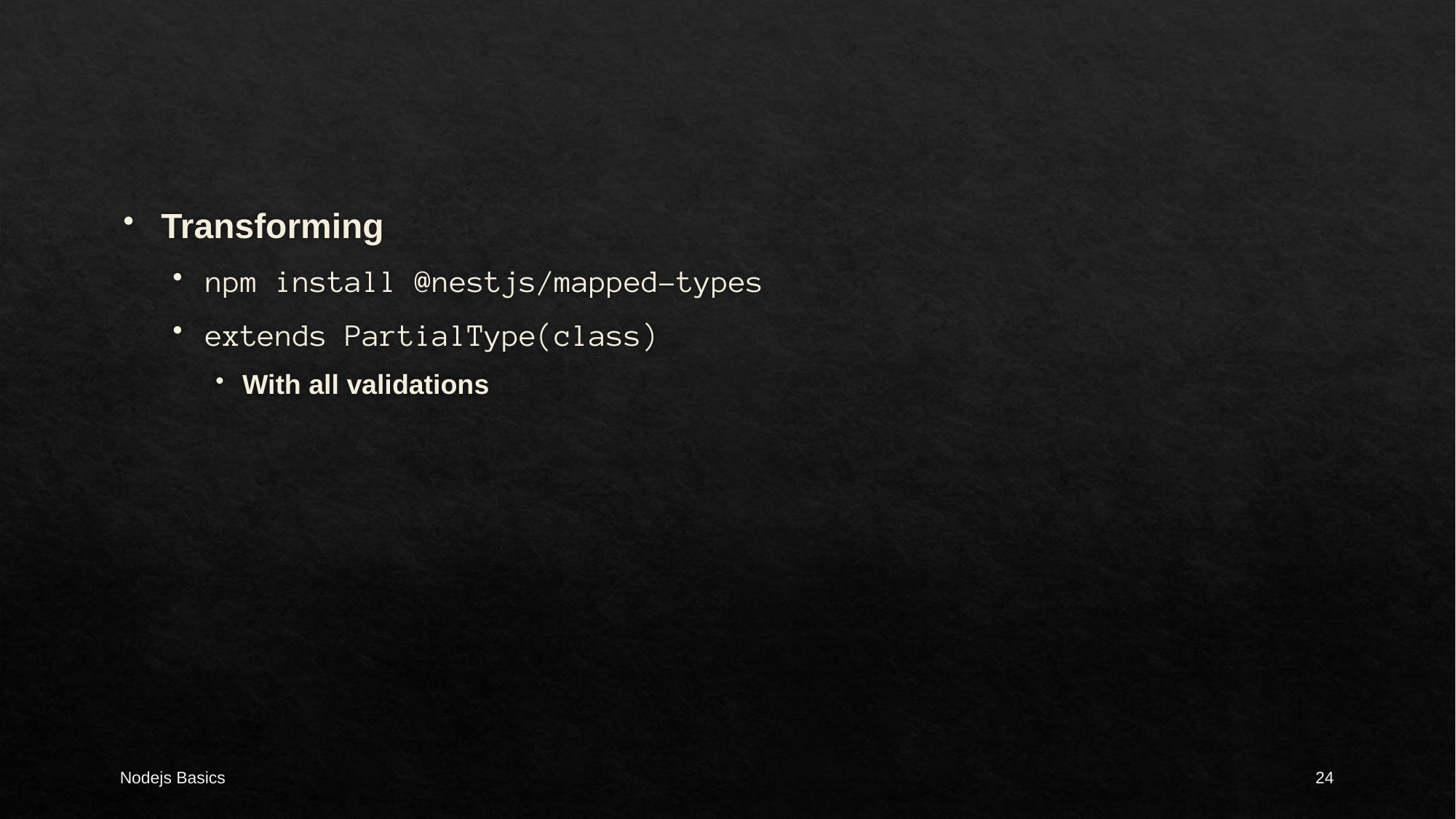

#
Transforming
npm install @nestjs/mapped-types
extends PartialType(class)
With all validations

Nodejs Basics
24